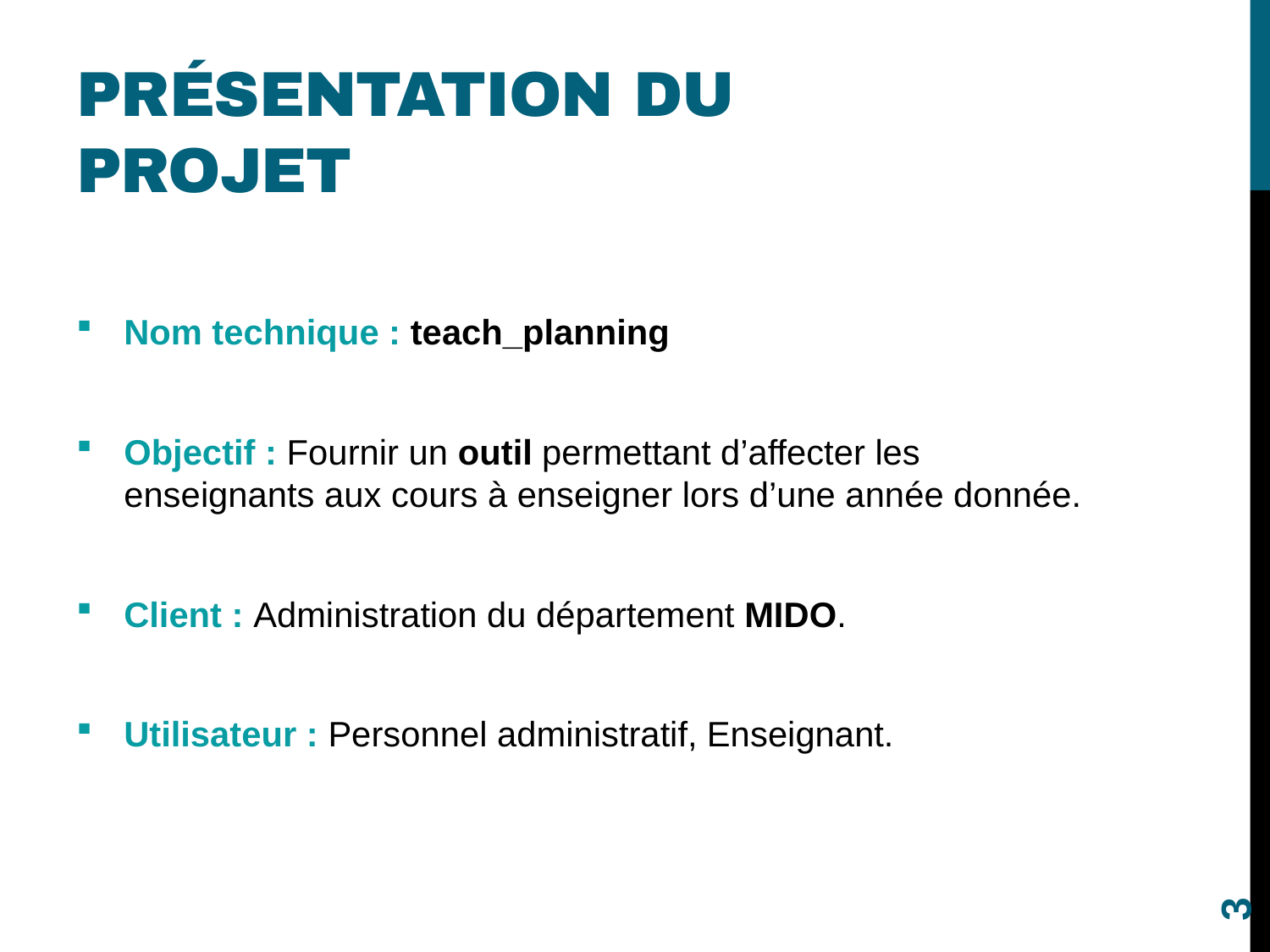

# Présentation du projet

Nom technique : teach_planning

Objectif : Fournir un outil permettant d’affecter les enseignants aux cours à enseigner lors d’une année donnée.

Client : Administration du département MIDO.

Utilisateur : Personnel administratif, Enseignant.
3